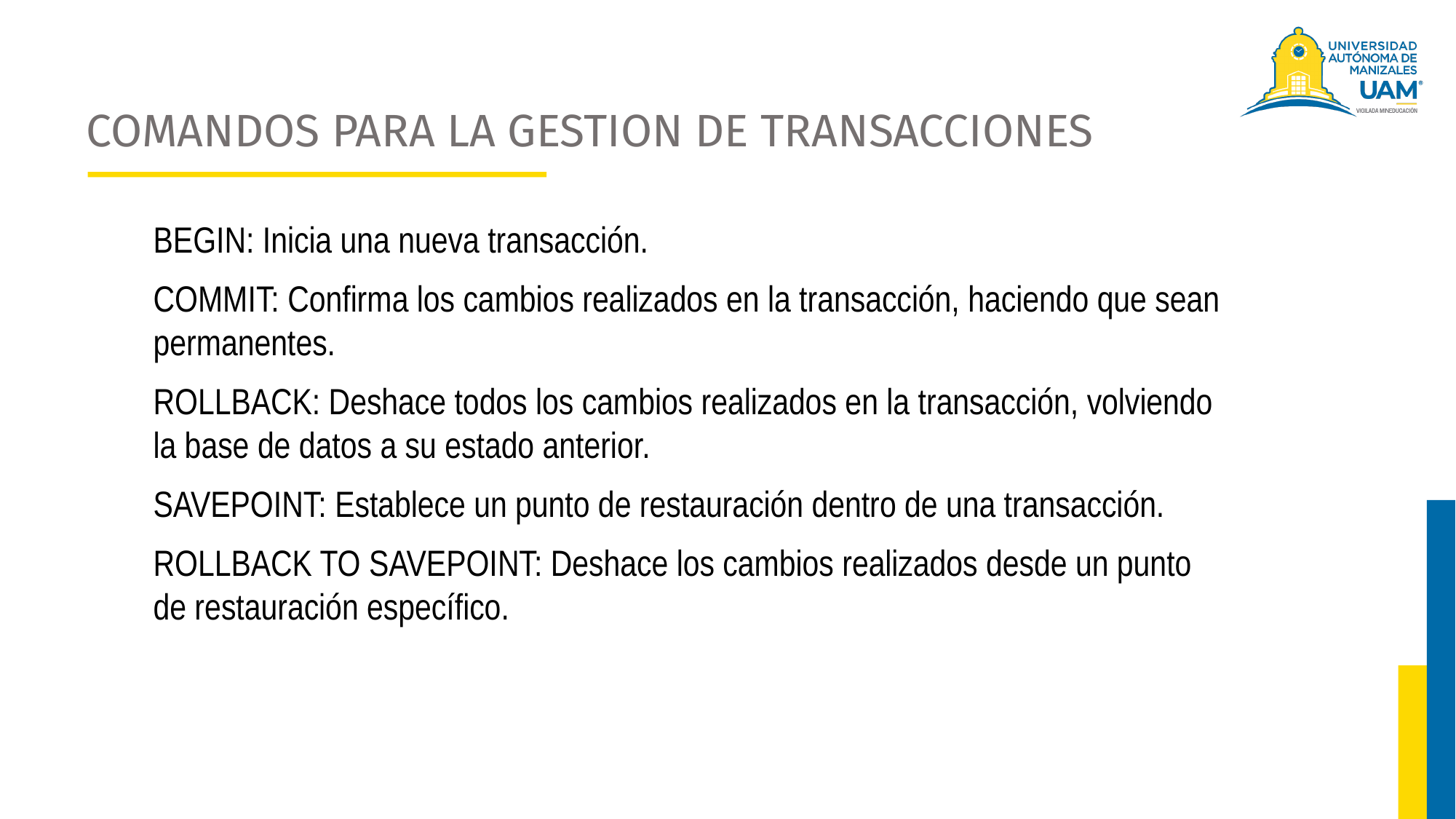

# COMANDOS PARA LA GESTION DE TRANSACCIONES

BEGIN: Inicia una nueva transacción.
COMMIT: Confirma los cambios realizados en la transacción, haciendo que sean permanentes.
ROLLBACK: Deshace todos los cambios realizados en la transacción, volviendo la base de datos a su estado anterior.
SAVEPOINT: Establece un punto de restauración dentro de una transacción.
ROLLBACK TO SAVEPOINT: Deshace los cambios realizados desde un punto de restauración específico.